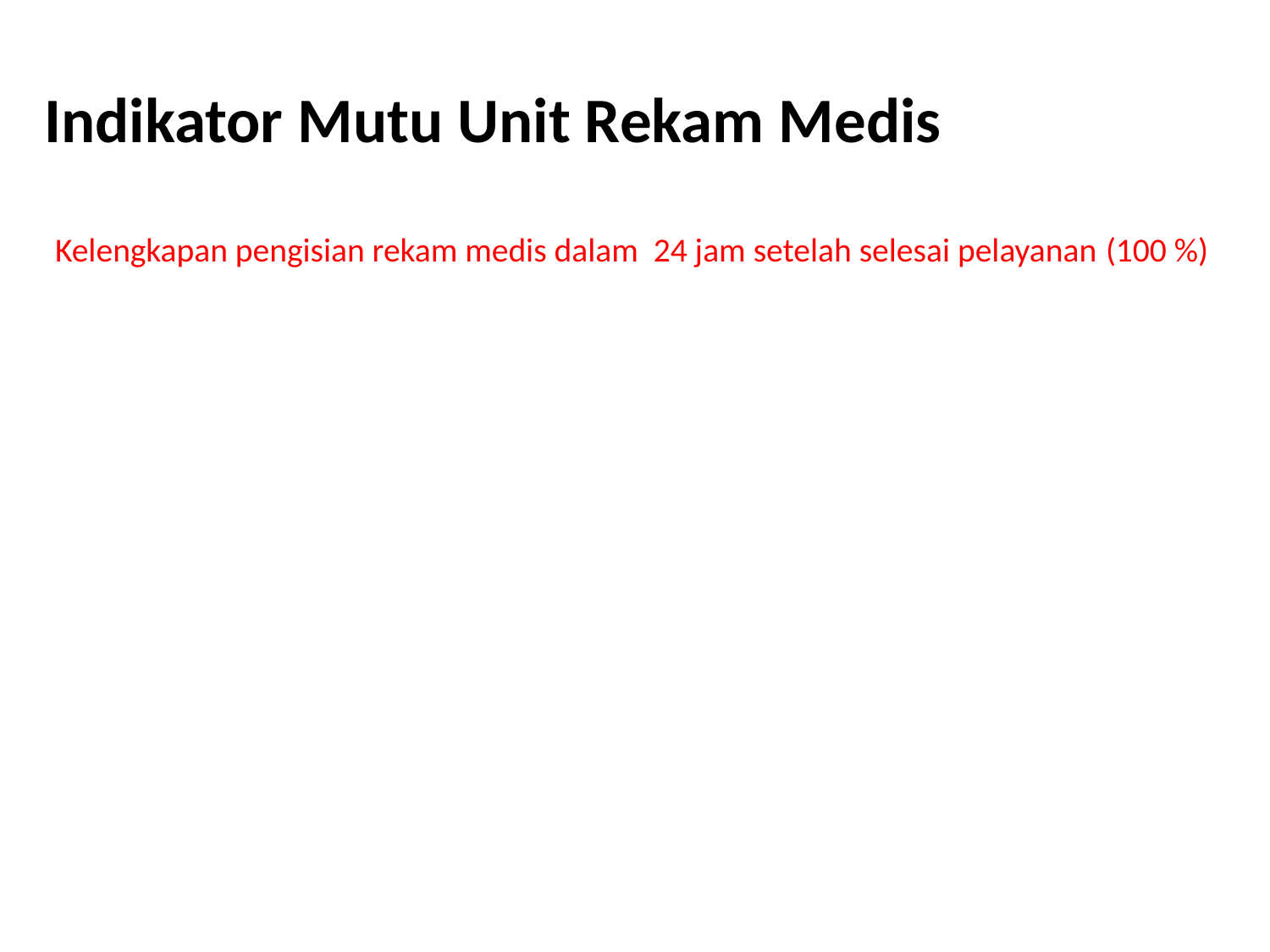

# Indikator Mutu Unit Rekam Medis
Kelengkapan pengisian rekam medis dalam  24 jam setelah selesai pelayanan (100 %)